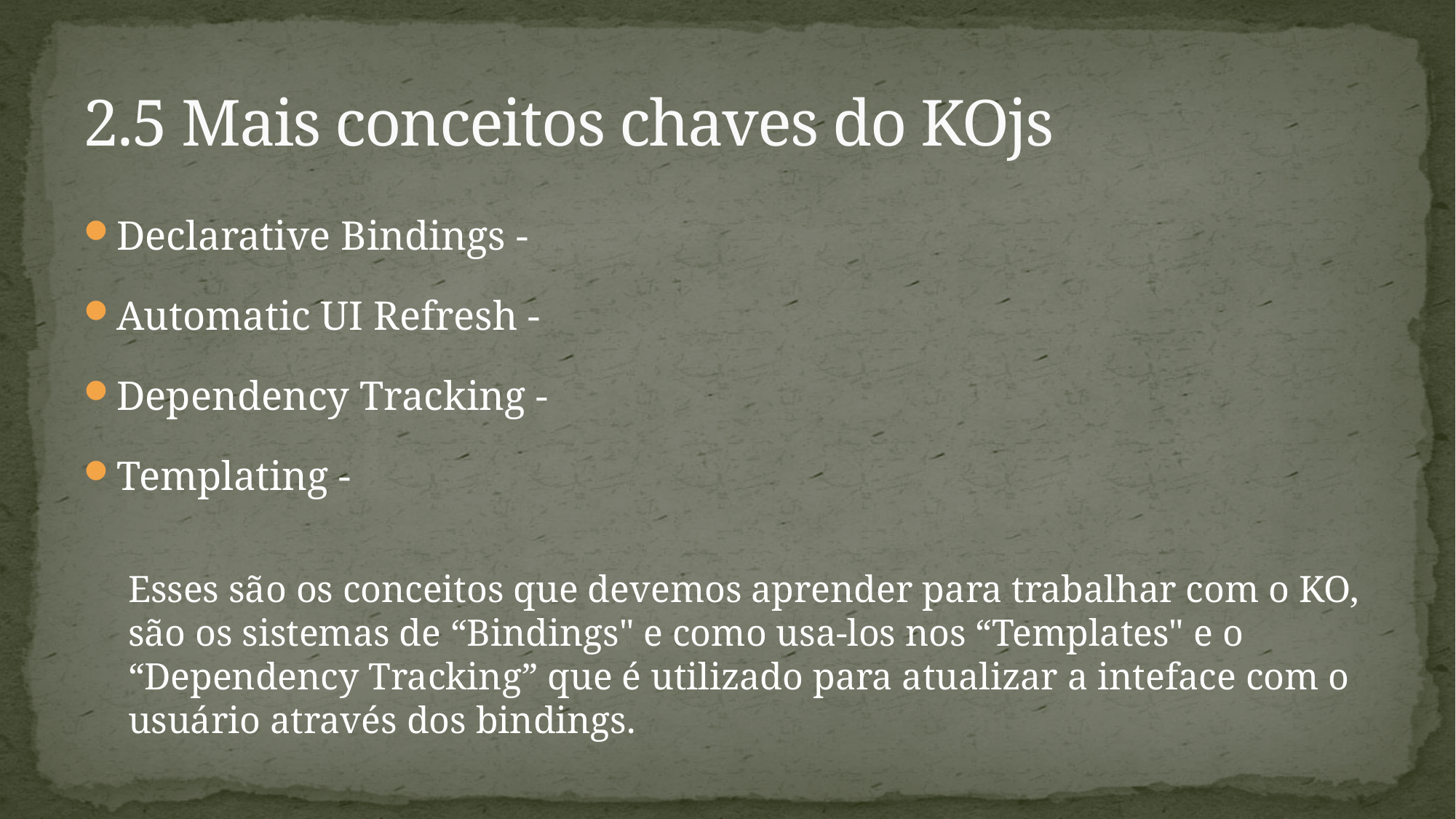

# 2.5 Mais conceitos chaves do KOjs
Declarative Bindings -
Automatic UI Refresh -
Dependency Tracking -
Templating -
Esses são os conceitos que devemos aprender para trabalhar com o KO, são os sistemas de “Bindings" e como usa-los nos “Templates" e o “Dependency Tracking” que é utilizado para atualizar a inteface com o usuário através dos bindings.